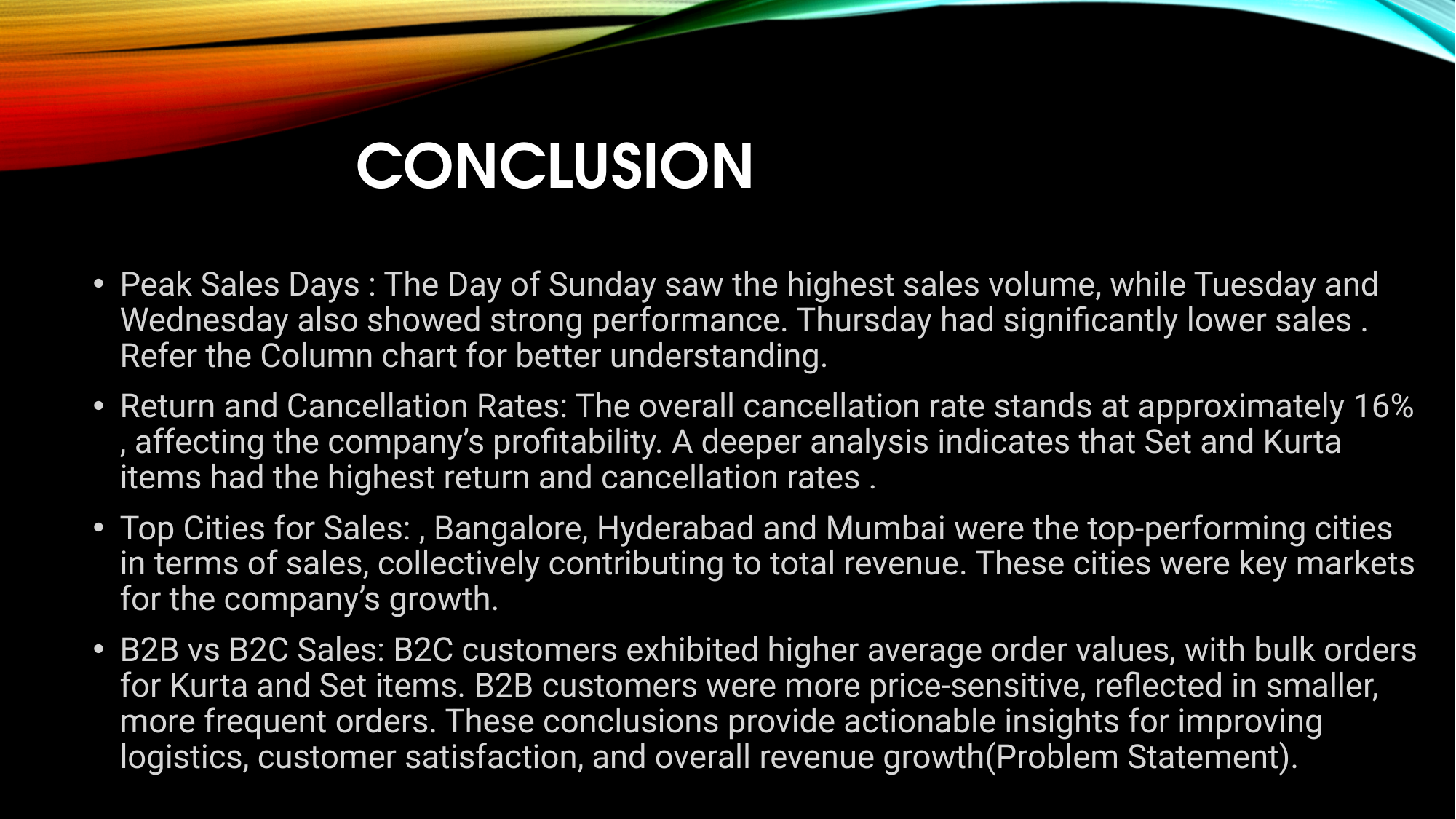

# Conclusion
Peak Sales Days : The Day of Sunday saw the highest sales volume, while Tuesday and Wednesday also showed strong performance. Thursday had significantly lower sales . Refer the Column chart for better understanding.
Return and Cancellation Rates: The overall cancellation rate stands at approximately 16% , affecting the company’s profitability. A deeper analysis indicates that Set and Kurta items had the highest return and cancellation rates .
Top Cities for Sales: , Bangalore, Hyderabad and Mumbai were the top-performing cities in terms of sales, collectively contributing to total revenue. These cities were key markets for the company’s growth.
B2B vs B2C Sales: B2C customers exhibited higher average order values, with bulk orders for Kurta and Set items. B2B customers were more price-sensitive, reflected in smaller, more frequent orders. These conclusions provide actionable insights for improving logistics, customer satisfaction, and overall revenue growth(Problem Statement).